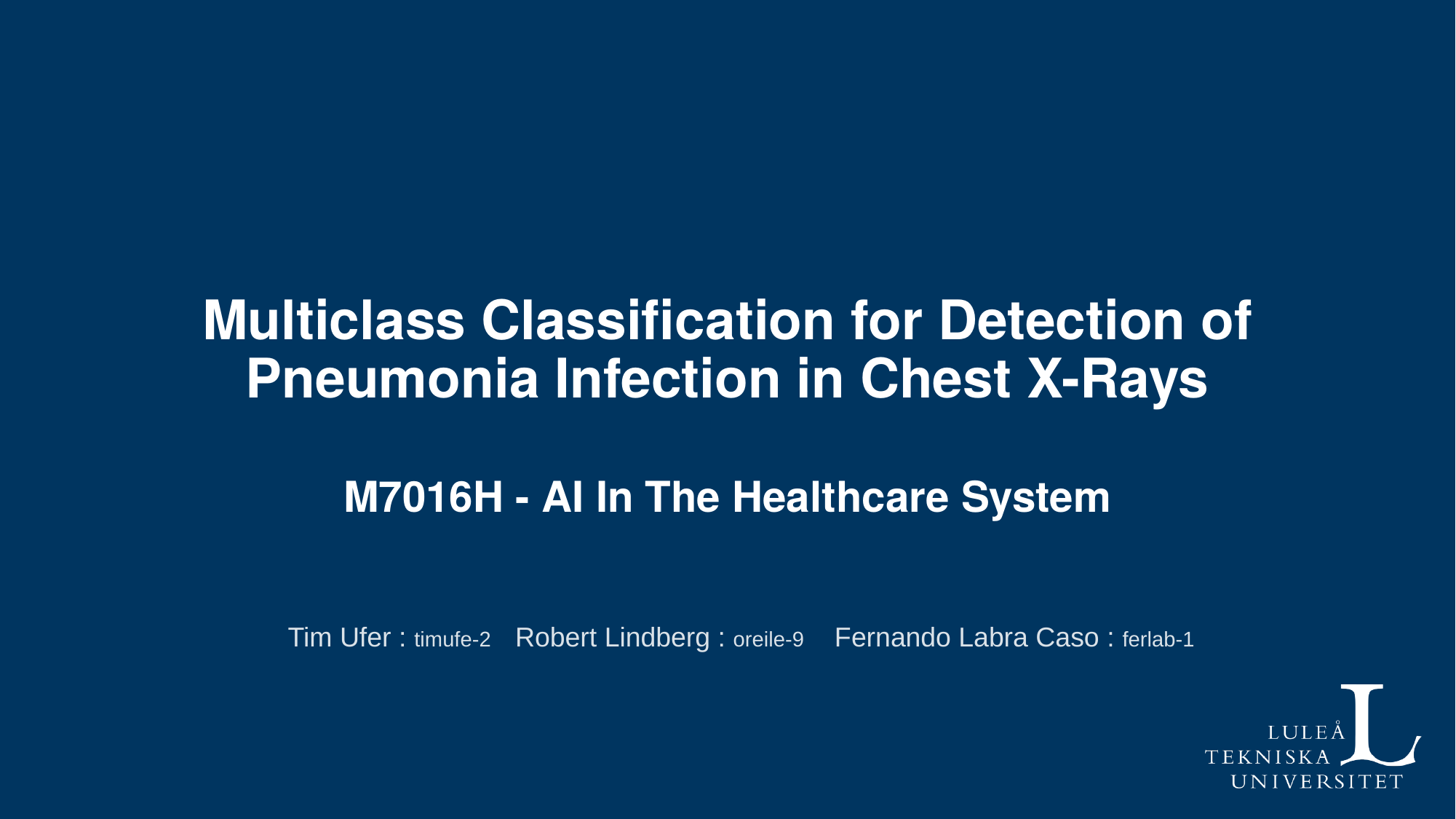

# Multiclass Classification for Detection of Pneumonia Infection in Chest X-Rays M7016H - AI In The Healthcare System
Tim Ufer : timufe-2    Robert Lindberg : oreile-9    Fernando Labra Caso : ferlab-1